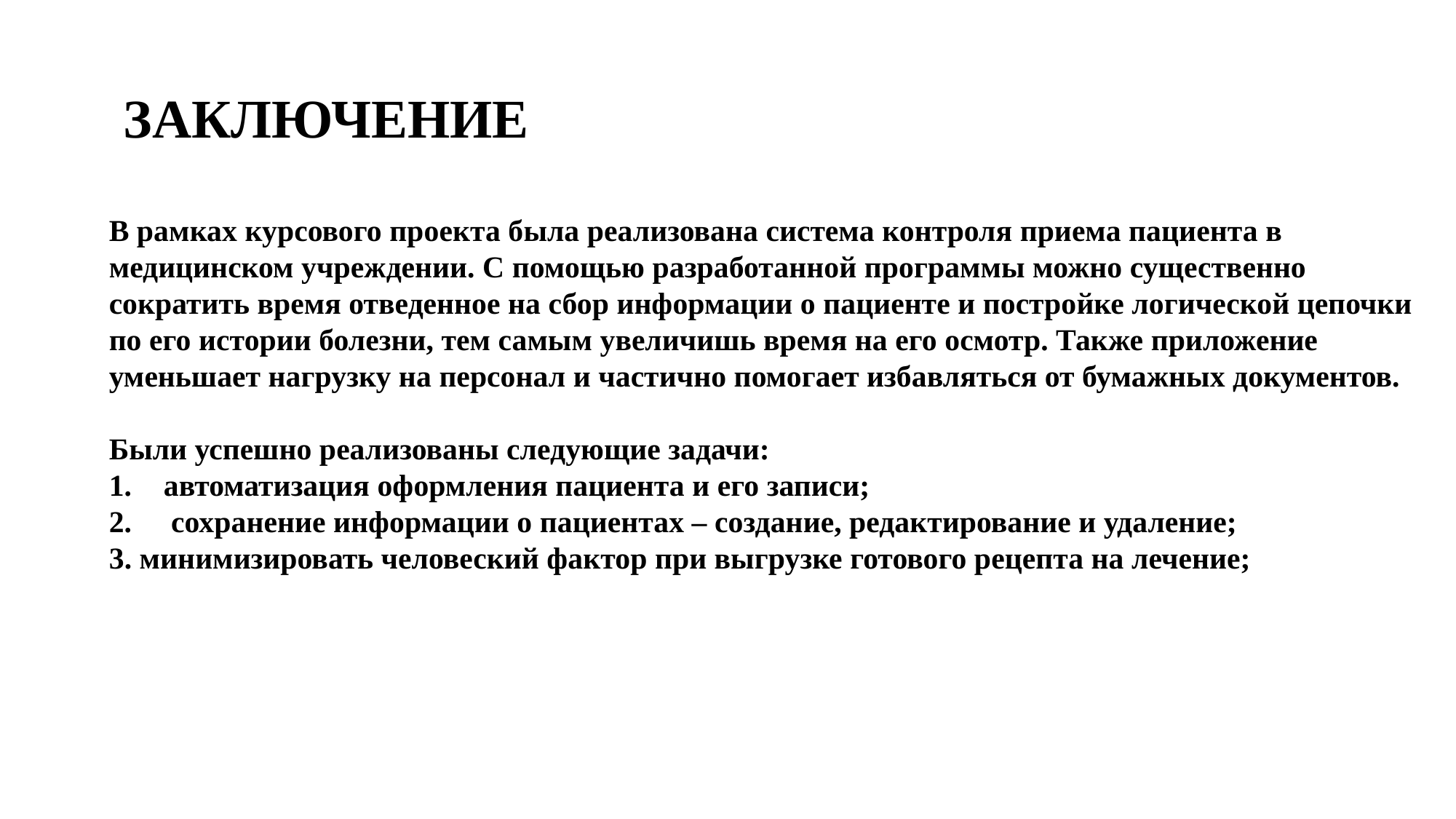

ЗАКЛЮЧЕНИЕ
В рамках курсового проекта была реализована система контроля приема пациента в медицинском учреждении. С помощью разработанной программы можно существенно сократить время отведенное на сбор информации о пациенте и постройке логической цепочки по его истории болезни, тем самым увеличишь время на его осмотр. Также приложение уменьшает нагрузку на персонал и частично помогает избавляться от бумажных документов.

Были успешно реализованы следующие задачи:
автоматизация оформления пациента и его записи;
 сохранение информации о пациентах – создание, редактирование и удаление;
3. минимизировать человеский фактор при выгрузке готового рецепта на лечение;